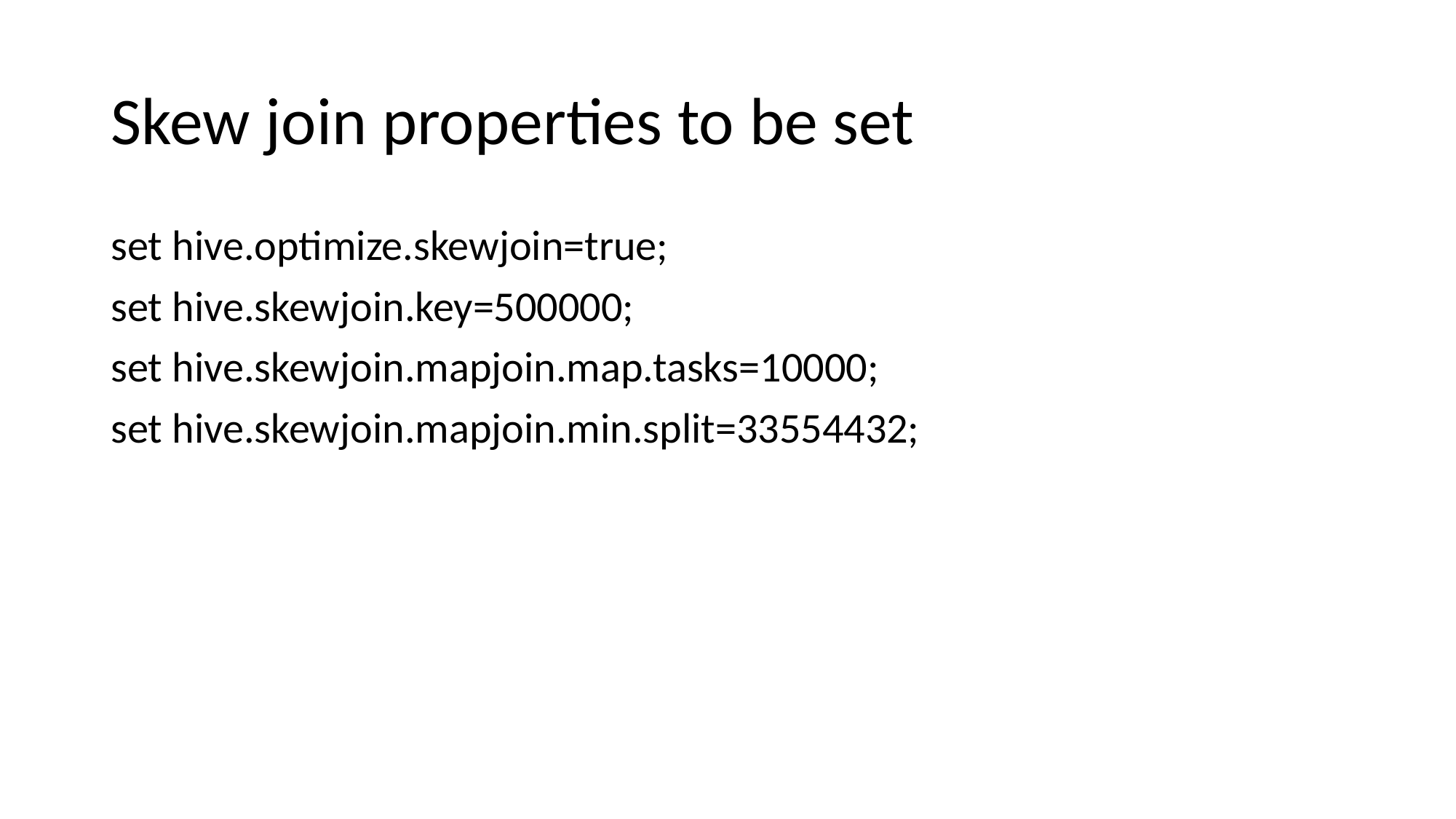

# Skew join properties to be set
set hive.optimize.skewjoin=true;
set hive.skewjoin.key=500000;
set hive.skewjoin.mapjoin.map.tasks=10000;
set hive.skewjoin.mapjoin.min.split=33554432;